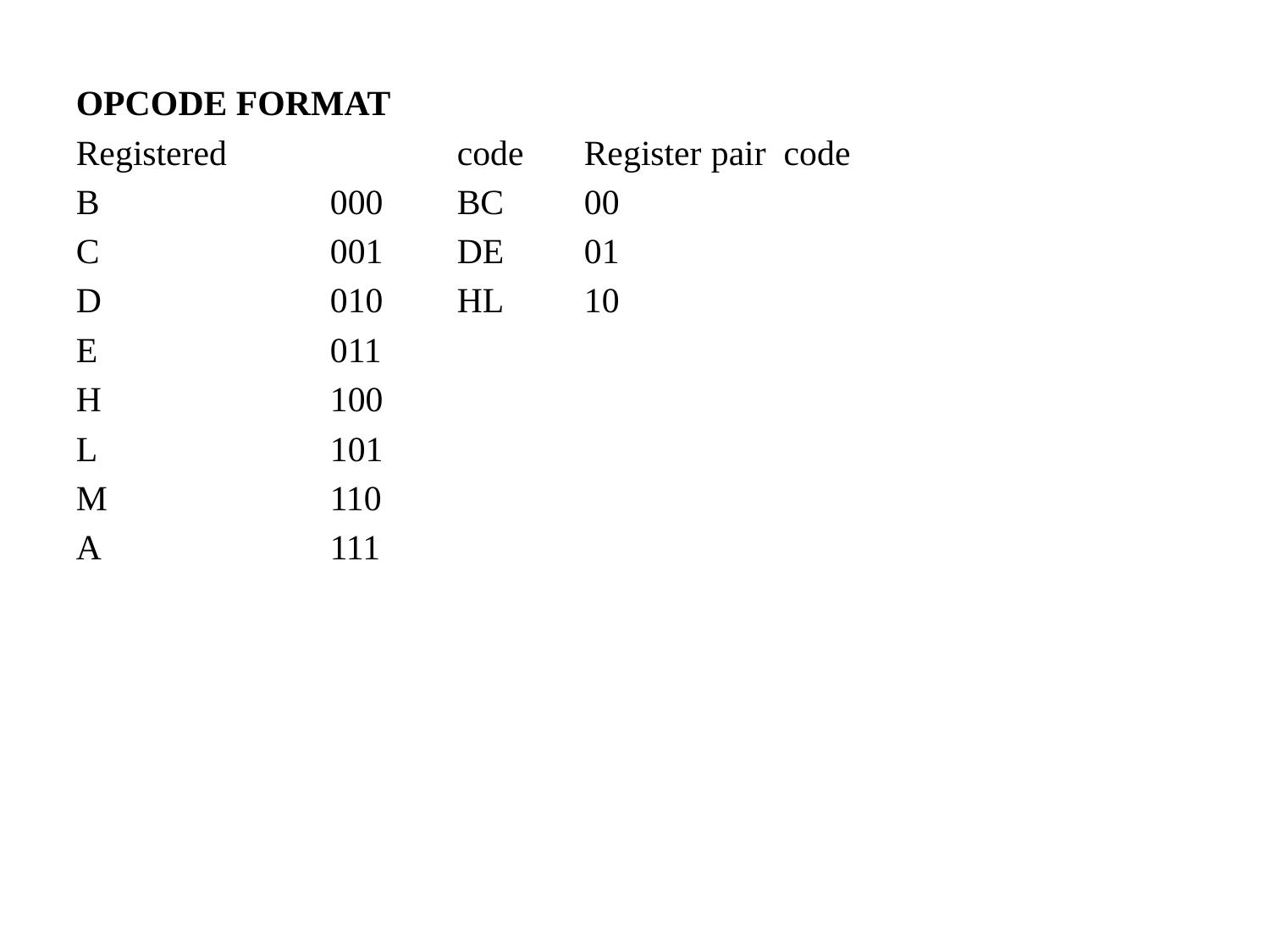

OPCODE FORMAT
Registered 		code	Register 	pair  code
B		000	BC	00
C		001	DE	01
D		010	HL	10
E		011
H		100
L		101
M		110
A		111